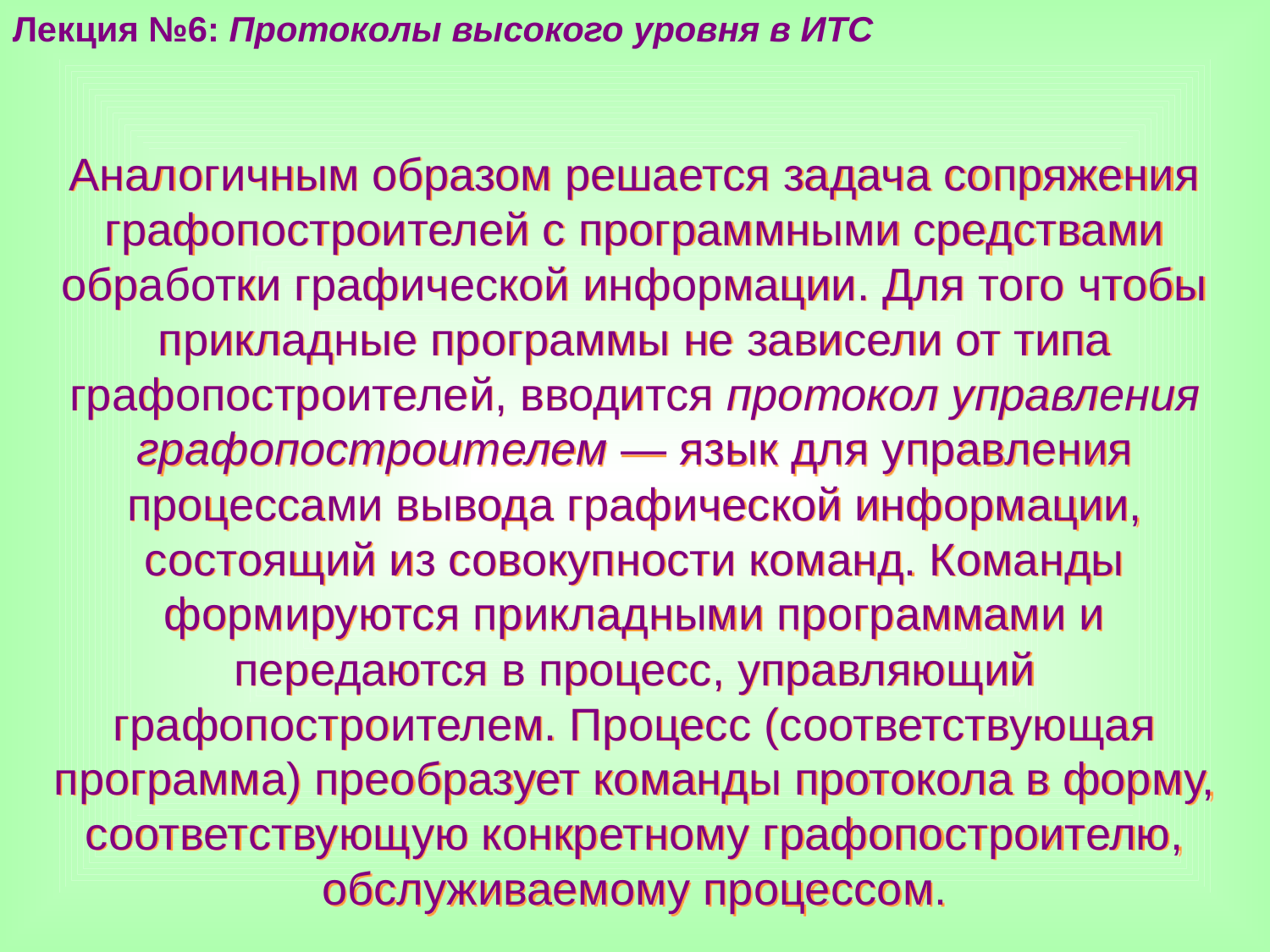

Лекция №6: Протоколы высокого уровня в ИТС
Аналогичным образом решается задача сопряжения графопостроителей с программными средствами обработки графической информации. Для того чтобы прикладные программы не зависели от типа графопостроителей, вводится протокол управления графопостроителем — язык для управления процессами вывода графической информации, состоящий из совокупности команд. Команды формируются прикладными программами и передаются в процесс, управляющий графопостроителем. Процесс (соответствующая программа) преобразует команды протокола в форму, соответствующую конкретному графопостроителю, обслуживаемому процессом.